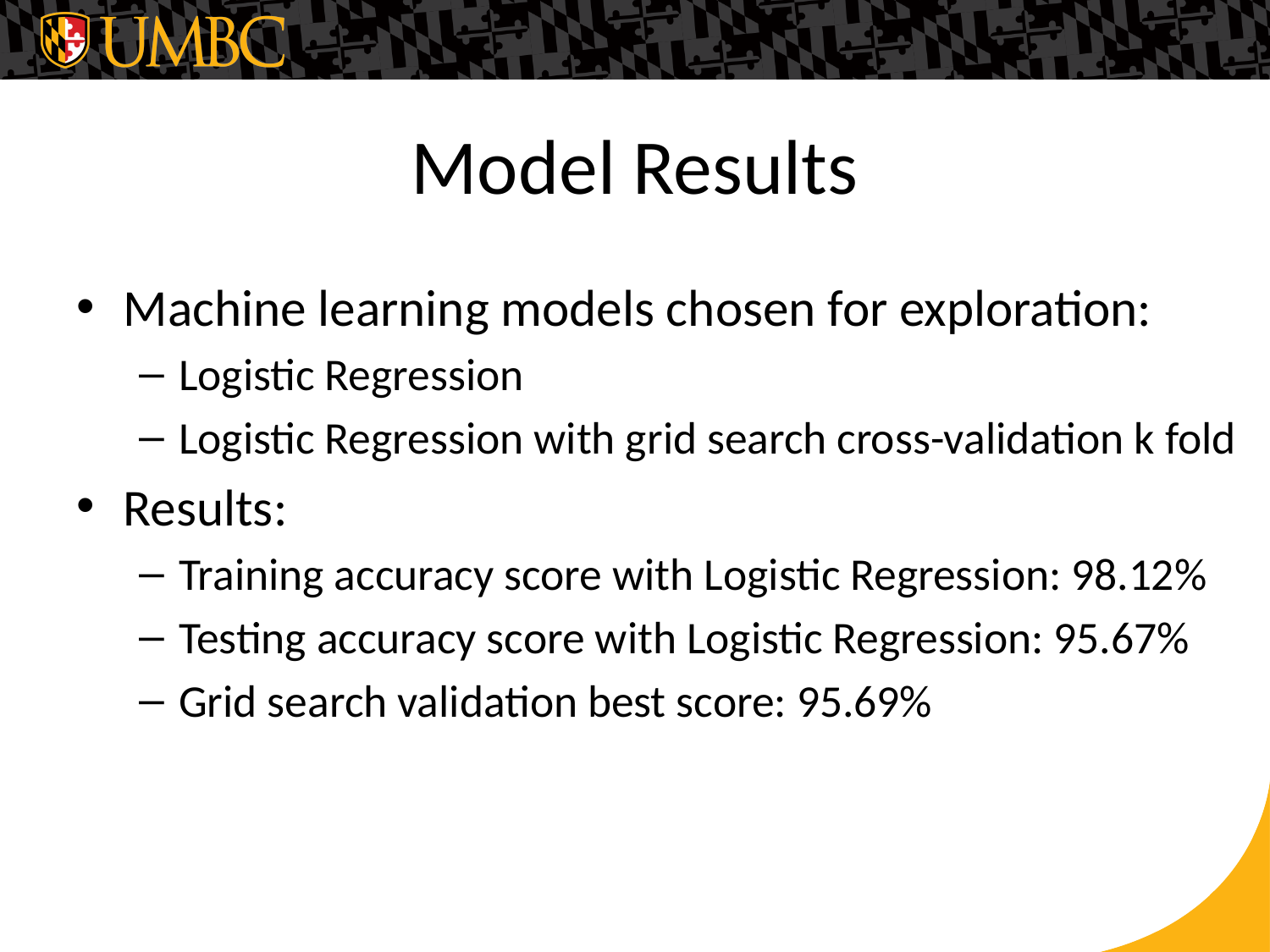

# Model Results
Machine learning models chosen for exploration:
Logistic Regression
Logistic Regression with grid search cross-validation k fold
Results:
Training accuracy score with Logistic Regression: 98.12%
Testing accuracy score with Logistic Regression: 95.67%
Grid search validation best score: 95.69%